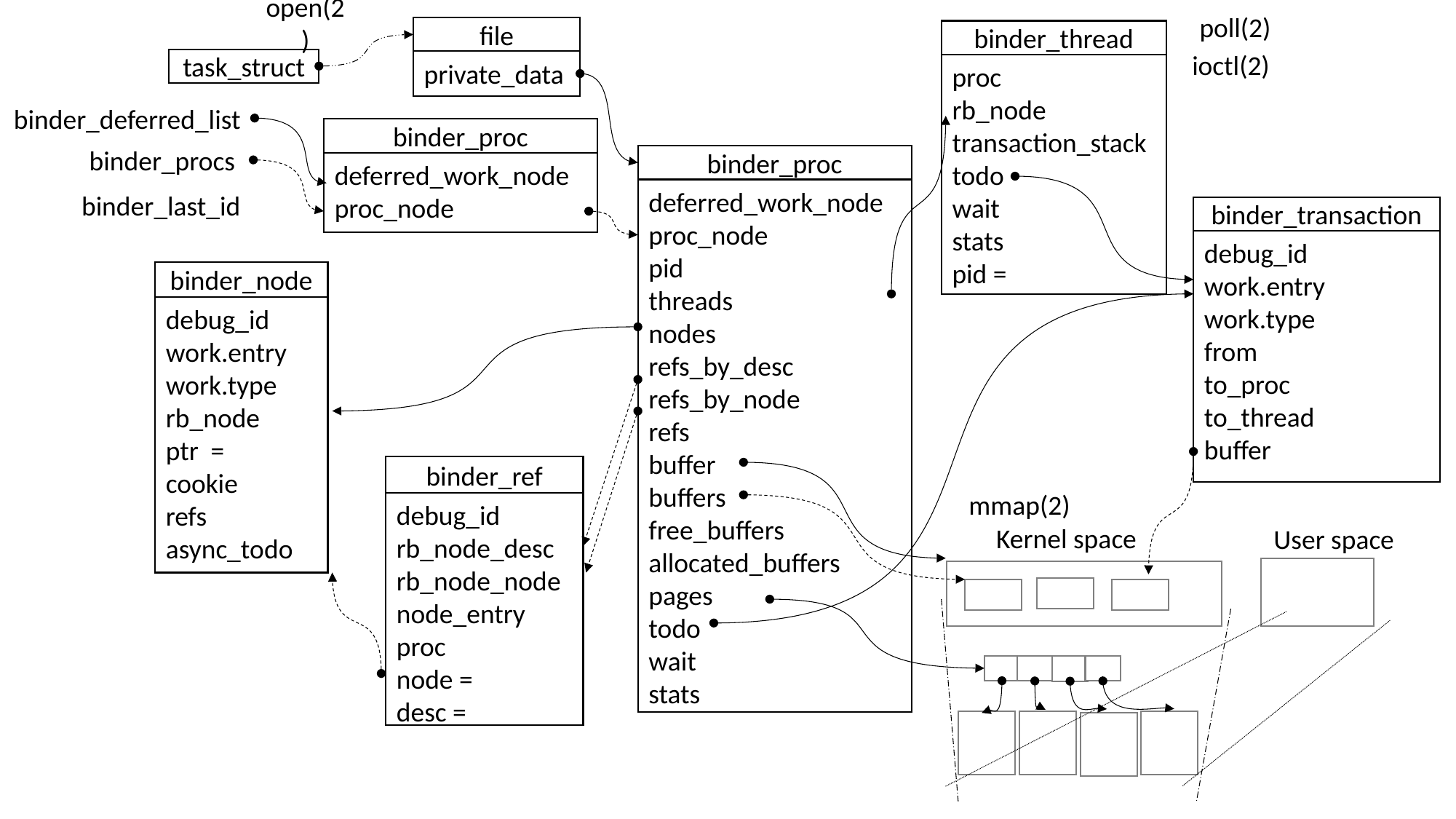

open(2)
poll(2)
file
binder_thread
ioctl(2)
task_struct
private_data
proc
rb_node
transaction_stack
todo
wait
stats
pid =
binder_deferred_list
binder_proc
binder_procs
binder_proc
deferred_work_node
proc_node
deferred_work_node
proc_node
pid
threads
nodes
refs_by_desc
refs_by_node
refs
buffer
buffers
free_buffers
allocated_buffers
pages
todo
wait
stats
binder_last_id
binder_transaction
debug_id
work.entry
work.type
from
to_proc
to_thread
buffer
binder_node
debug_id
work.entry
work.type
rb_node
ptr  =
cookie
refs
async_todo
binder_ref
mmap(2)
debug_id
rb_node_desc
rb_node_node
node_entry
proc
node =
desc =
Kernel space
User space